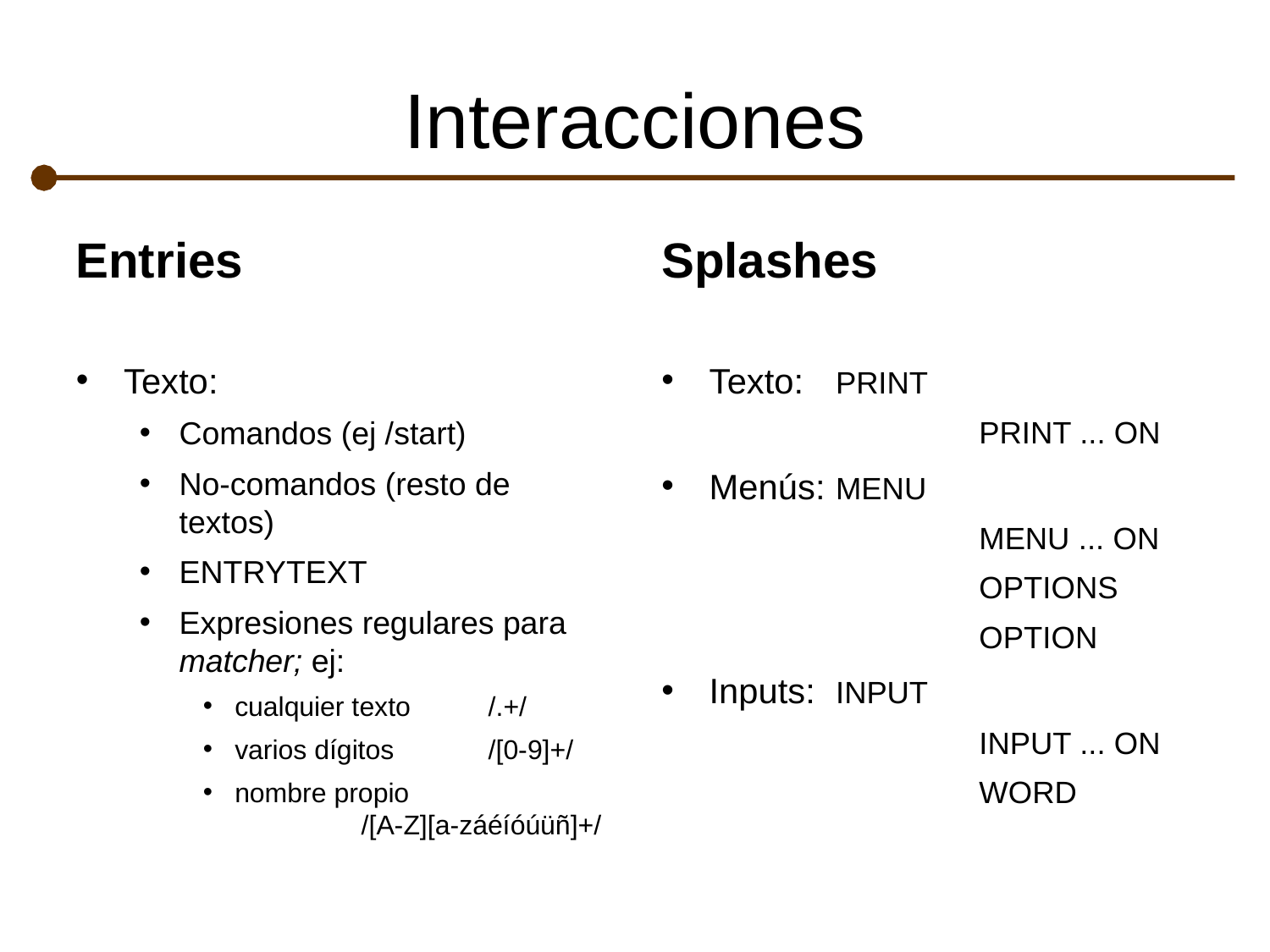

# Interacciones

Entries

Texto:
Comandos (ej /start)
No-comandos (resto de textos)
ENTRYTEXT
Expresiones regulares para matcher; ej:
cualquier texto 	/.+/
varios dígitos	/[0-9]+/
nombre propio
	/[A-Z][a-záéíóúüñ]+/
Splashes

Texto:	PRINT
		PRINT ... ON
Menús:	MENU
		MENU ... ON
		OPTIONS
		OPTION
Inputs:	INPUT
		INPUT ... ON
		WORD